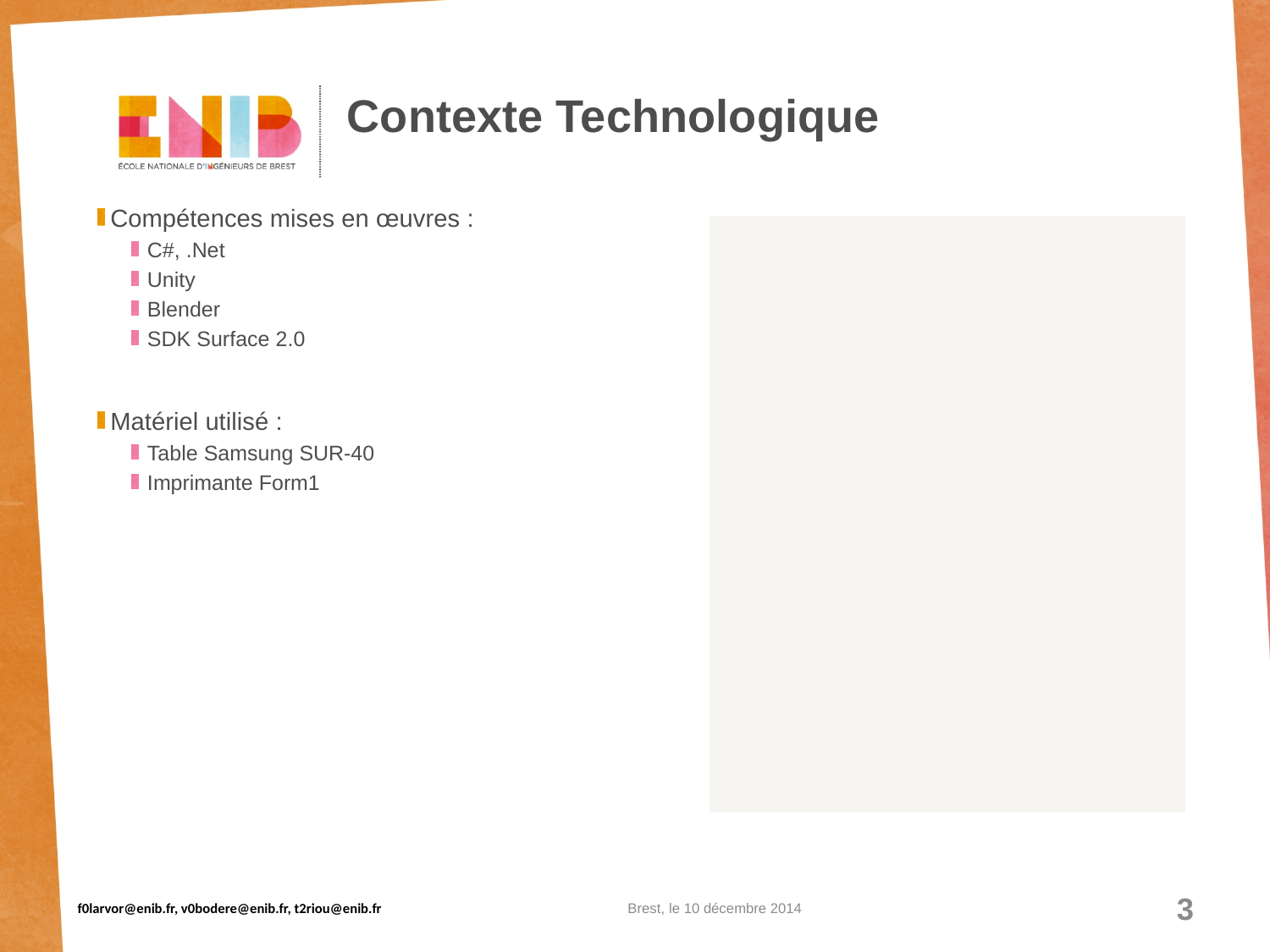

# Contexte Technologique
Compétences mises en œuvres :
C#, .Net
Unity
Blender
SDK Surface 2.0

Matériel utilisé :
Table Samsung SUR-40
Imprimante Form1

f0larvor@enib.fr, v0bodere@enib.fr, t2riou@enib.fr
Brest, le 10 décembre 2014
3